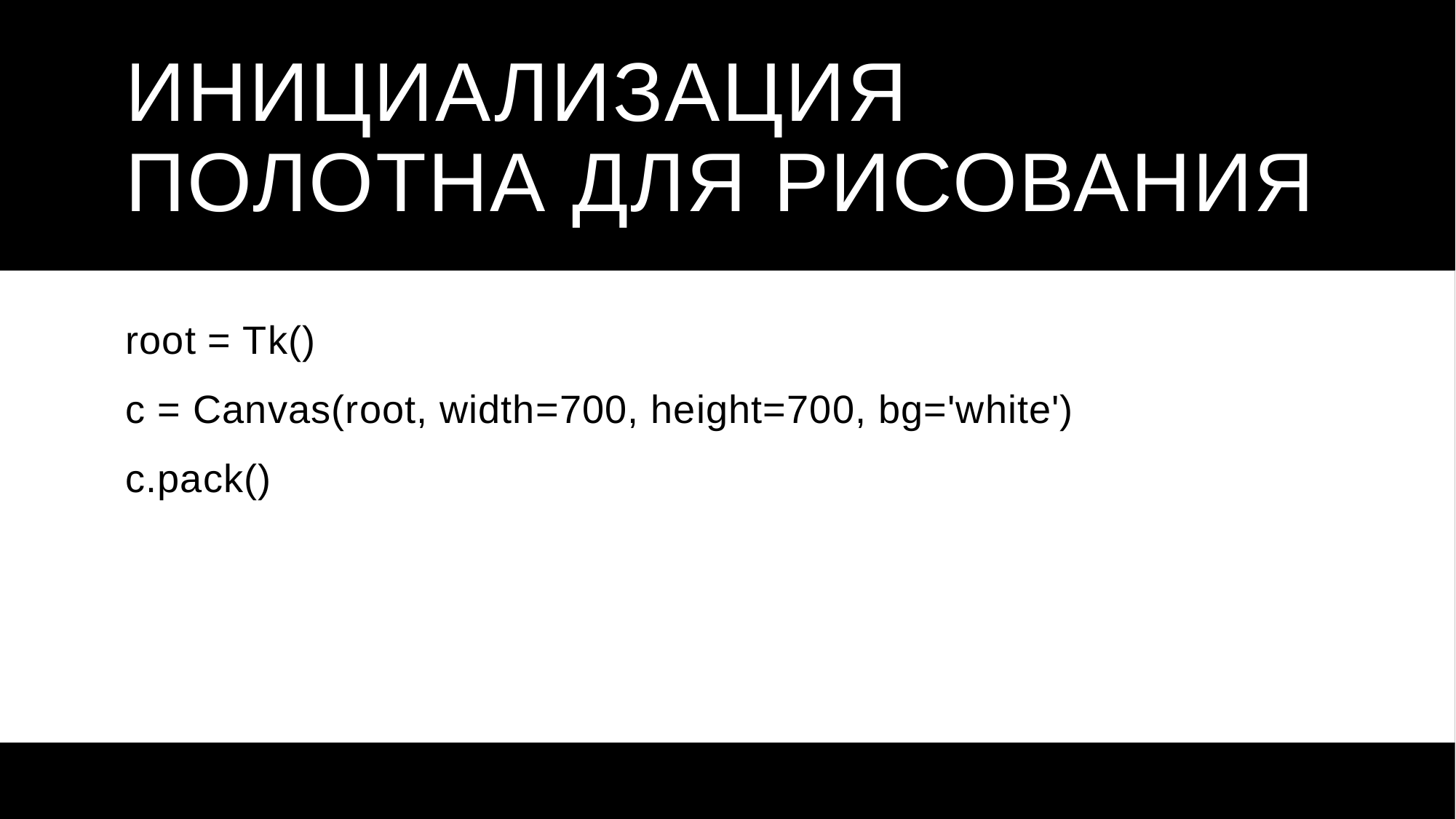

# Инициализация полотна для рисования

root = Tk()
c = Canvas(root, width=700, height=700, bg='white')
c.pack()